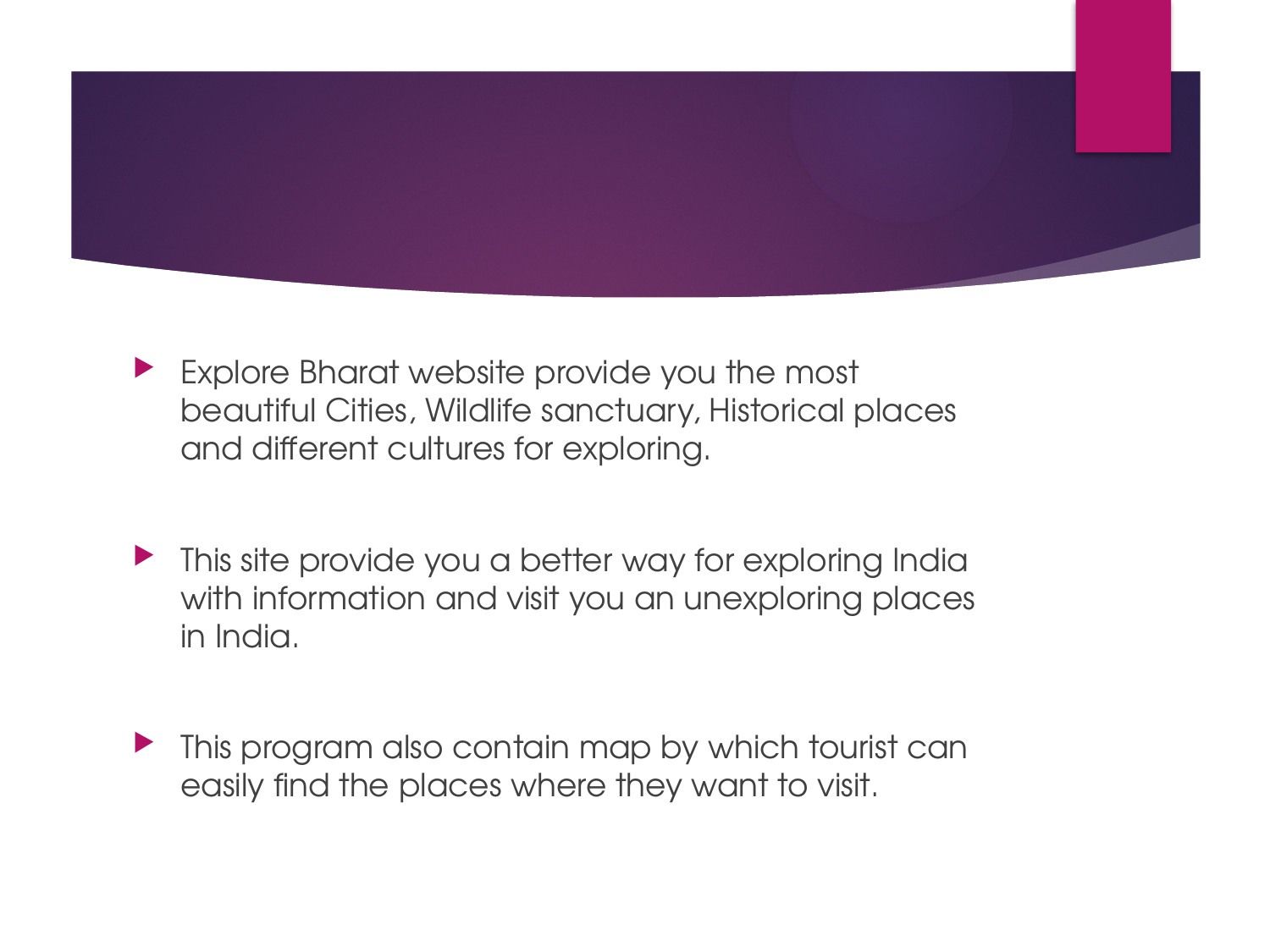

#
Explore Bharat website provide you the most beautiful Cities, Wildlife sanctuary, Historical places and different cultures for exploring.

This site provide you a better way for exploring India with information and visit you an unexploring places in India.

This program also contain map by which tourist can easily find the places where they want to visit.